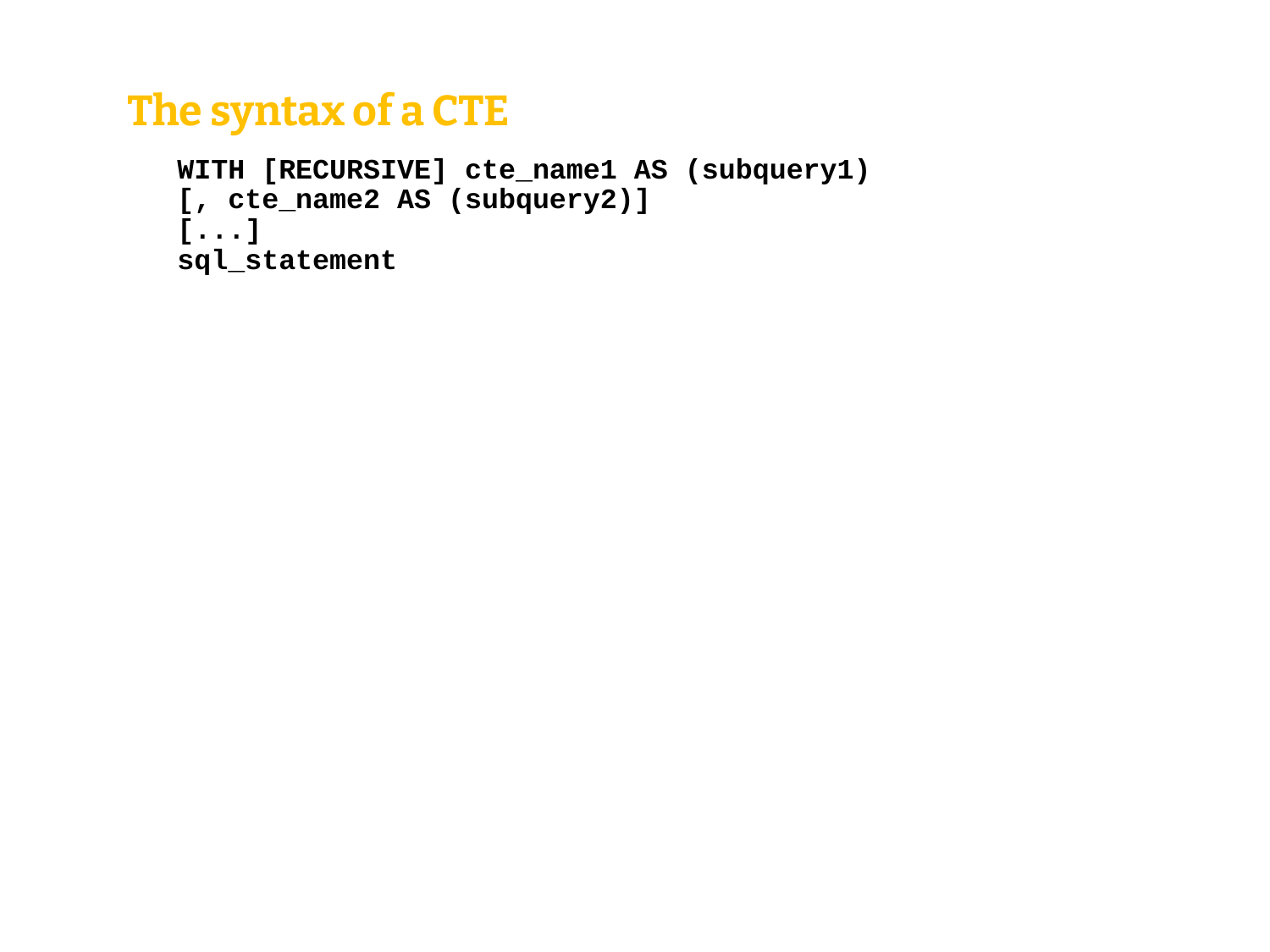

# The syntax of a CTE
WITH [RECURSIVE] cte_name1 AS (subquery1)
[, cte_name2 AS (subquery2)]
[...]
sql_statement